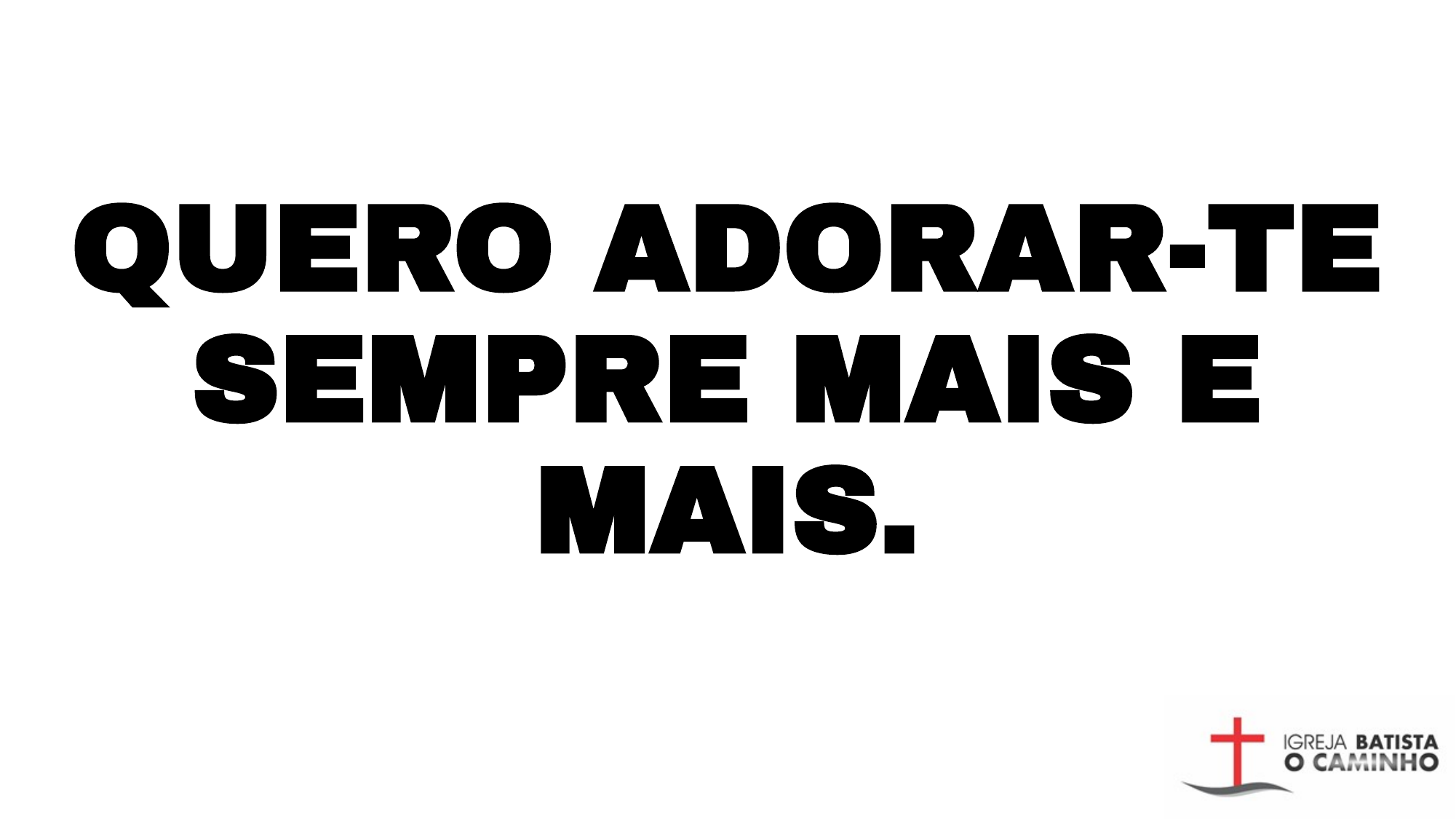

# QUERO ADORAR-TE SEMPRE MAIS E MAIS.